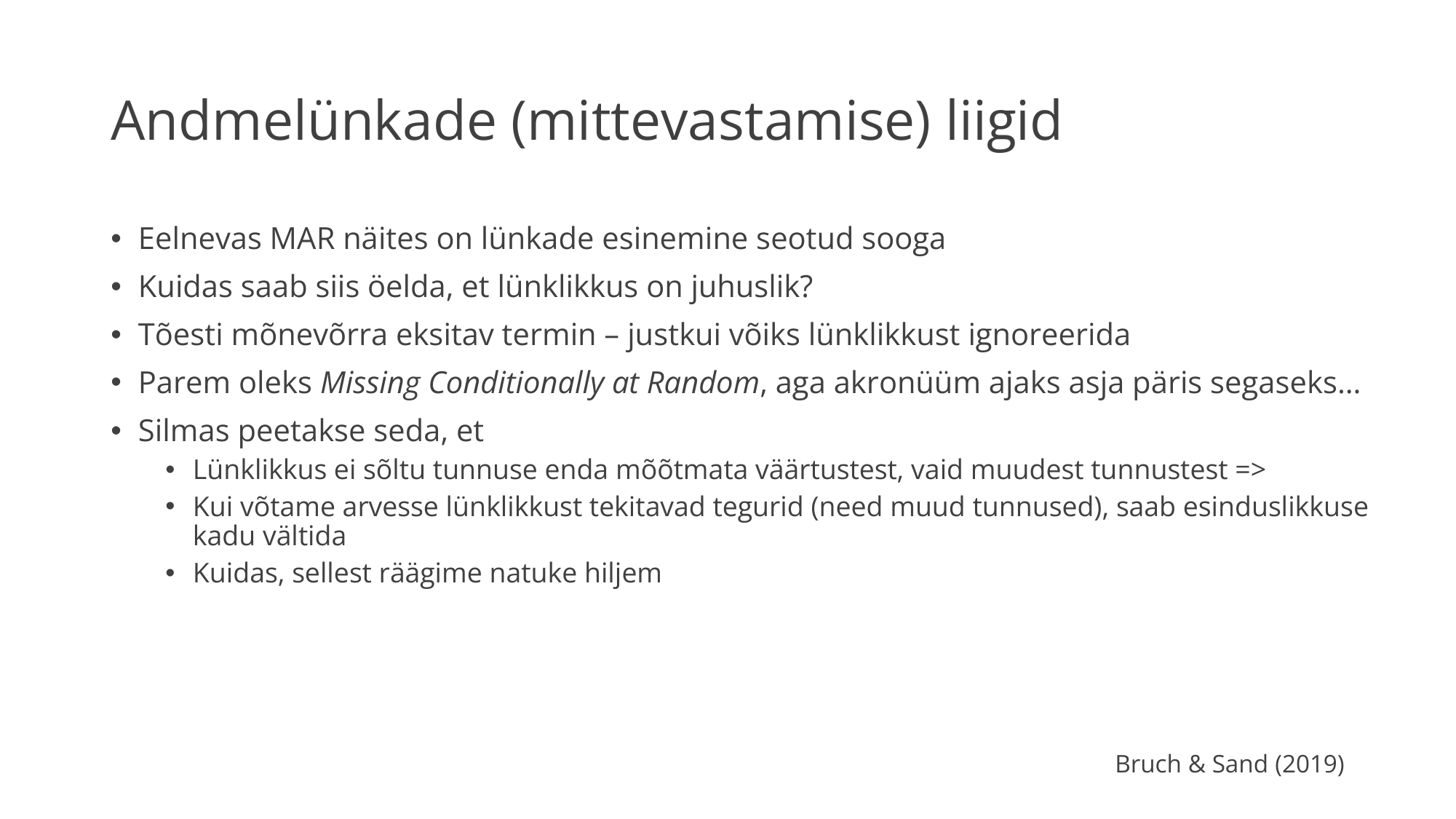

# Andmelünkade (mittevastamise) liigid
Eelnevas MAR näites on lünkade esinemine seotud sooga
Kuidas saab siis öelda, et lünklikkus on juhuslik?
Tõesti mõnevõrra eksitav termin – justkui võiks lünklikkust ignoreerida
Parem oleks Missing Conditionally at Random, aga akronüüm ajaks asja päris segaseks…
Silmas peetakse seda, et
Lünklikkus ei sõltu tunnuse enda mõõtmata väärtustest, vaid muudest tunnustest =>
Kui võtame arvesse lünklikkust tekitavad tegurid (need muud tunnused), saab esinduslikkuse kadu vältida
Kuidas, sellest räägime natuke hiljem

Bruch & Sand (2019)